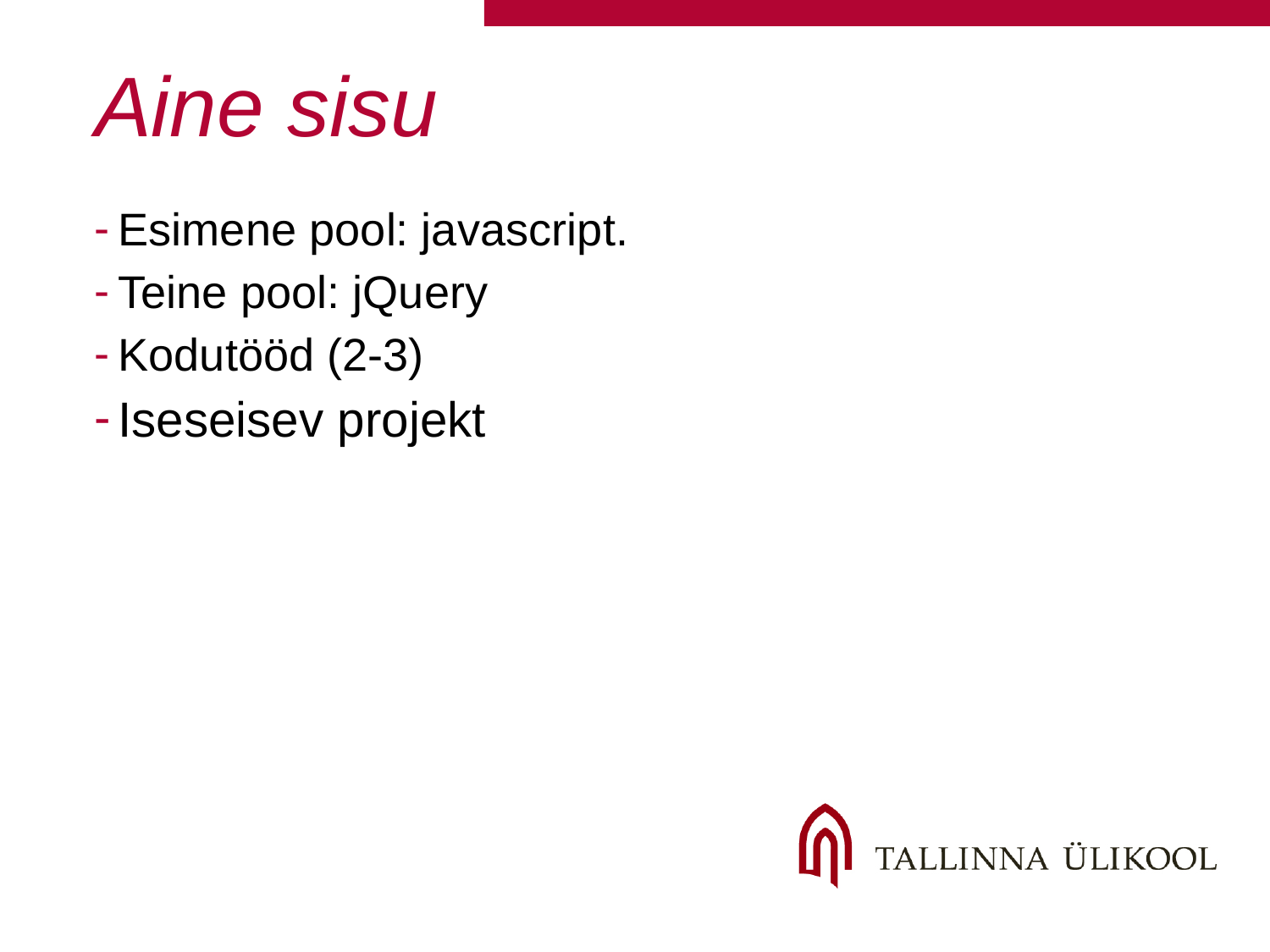

Aine sisu
Esimene pool: javascript.
Teine pool: jQuery
Kodutööd (2-3)
Iseseisev projekt